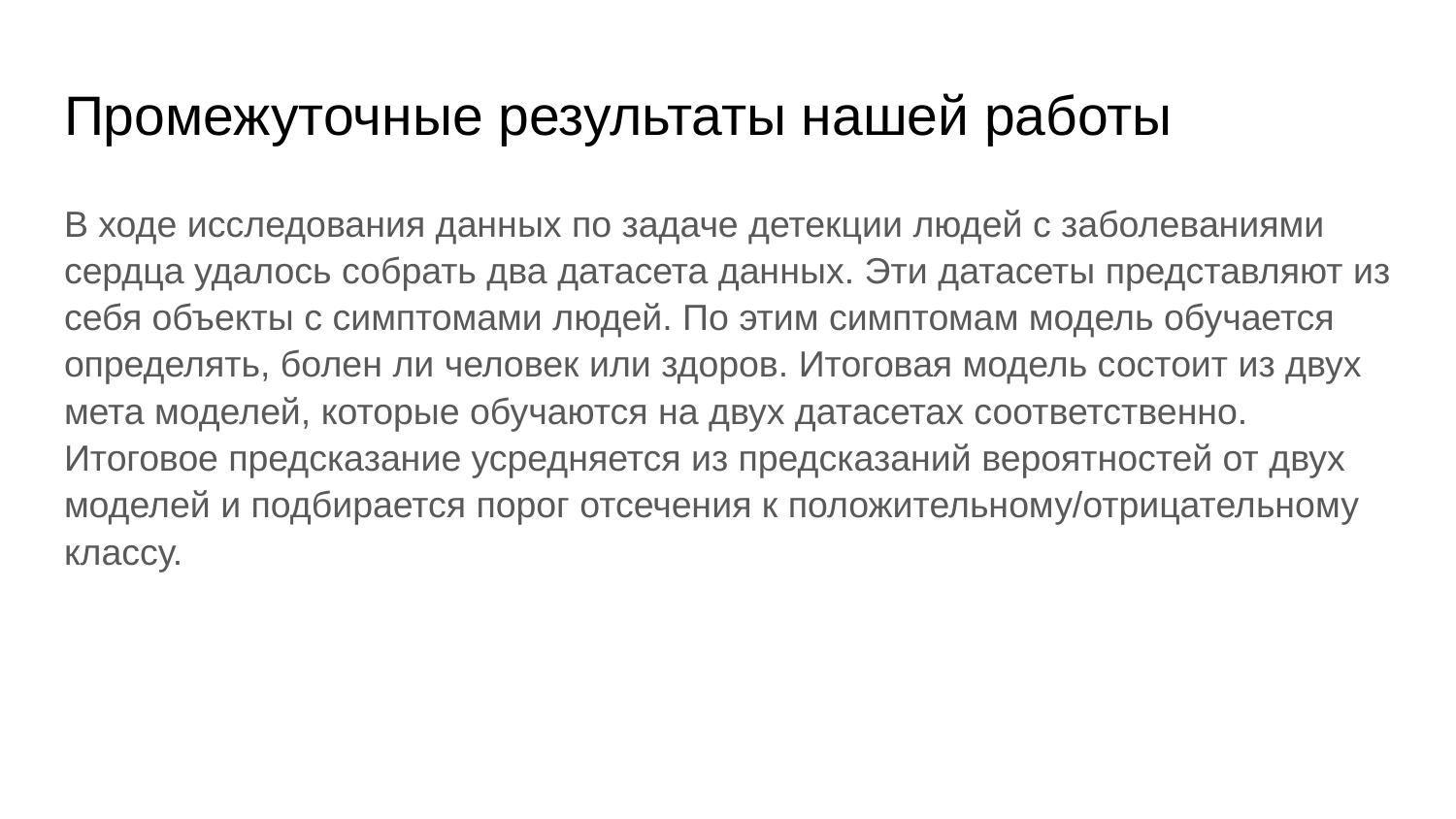

# Промежуточные результаты нашей работы
В ходе исследования данных по задаче детекции людей с заболеваниями сердца удалось собрать два датасета данных. Эти датасеты представляют из себя объекты с симптомами людей. По этим симптомам модель обучается определять, болен ли человек или здоров. Итоговая модель состоит из двух мета моделей, которые обучаются на двух датасетах соответственно. Итоговое предсказание усредняется из предсказаний вероятностей от двух моделей и подбирается порог отсечения к положительному/отрицательному классу.